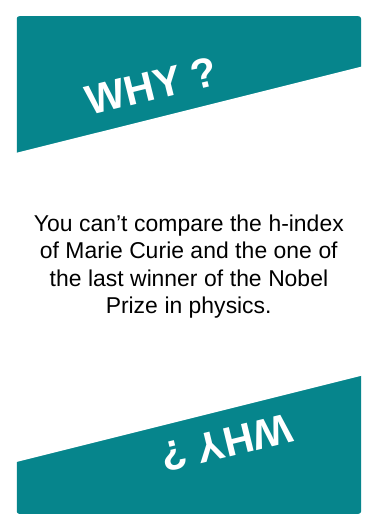

WHY ?

WHY ?
You can’t compare the h-index of Marie Curie and the one of the last winner of the Nobel Prize in physics.